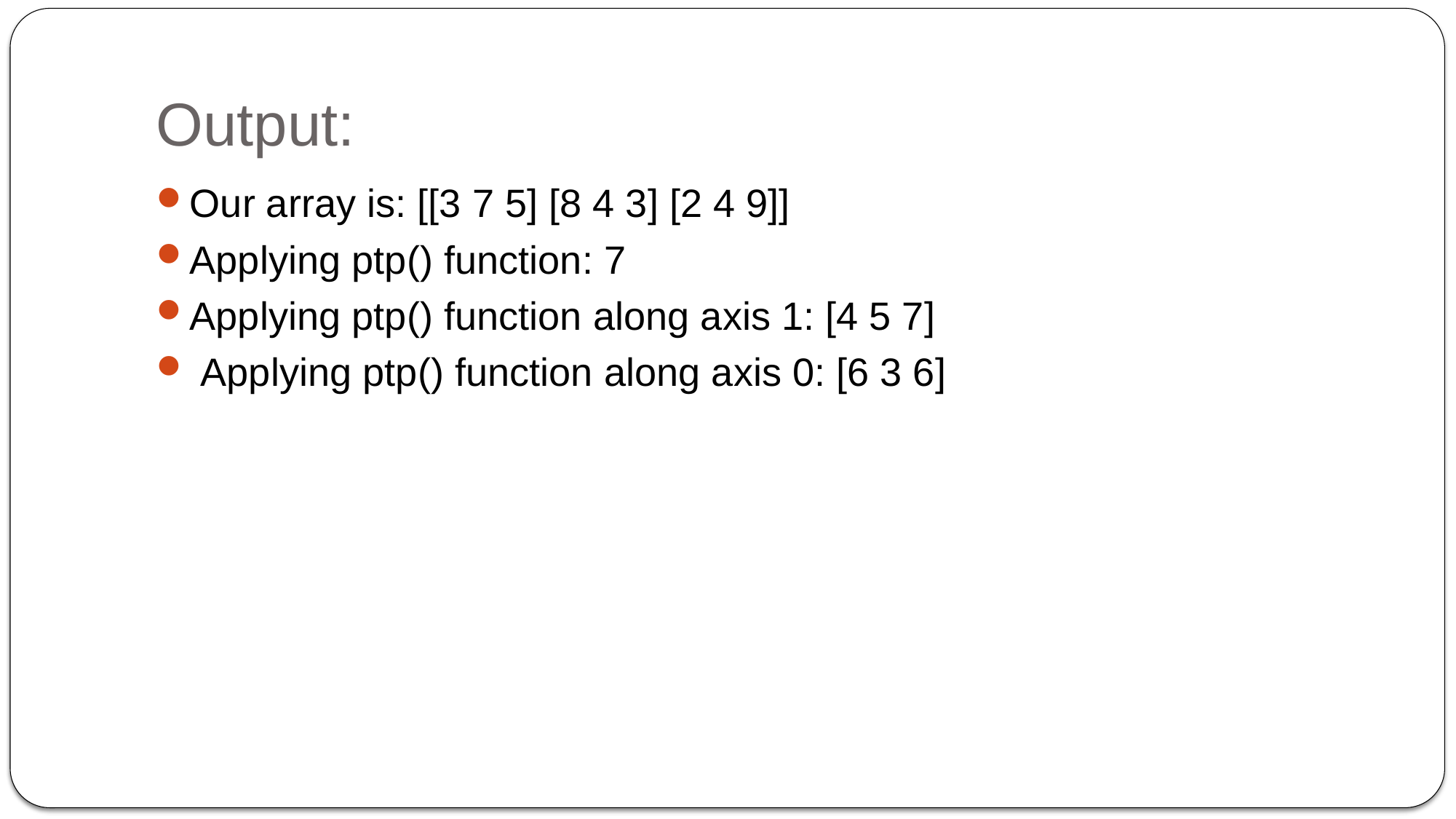

# Output:
Our array is: [[3 7 5] [8 4 3] [2 4 9]]
Applying ptp() function: 7
Applying ptp() function along axis 1: [4 5 7]
 Applying ptp() function along axis 0: [6 3 6]